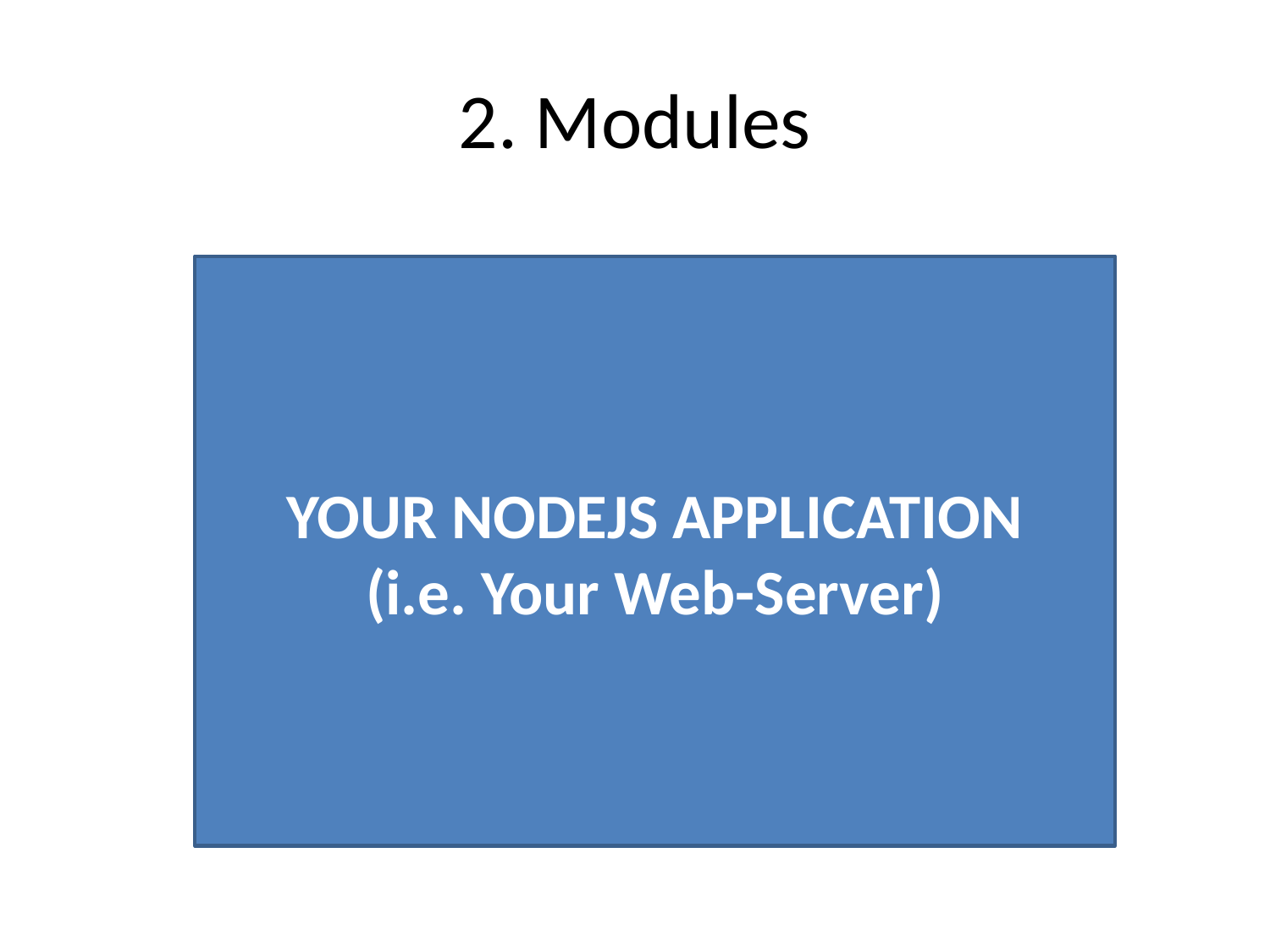

# 2. Modules
YOUR NODEJS APPLICATION
(i.e. Your Web-Server)